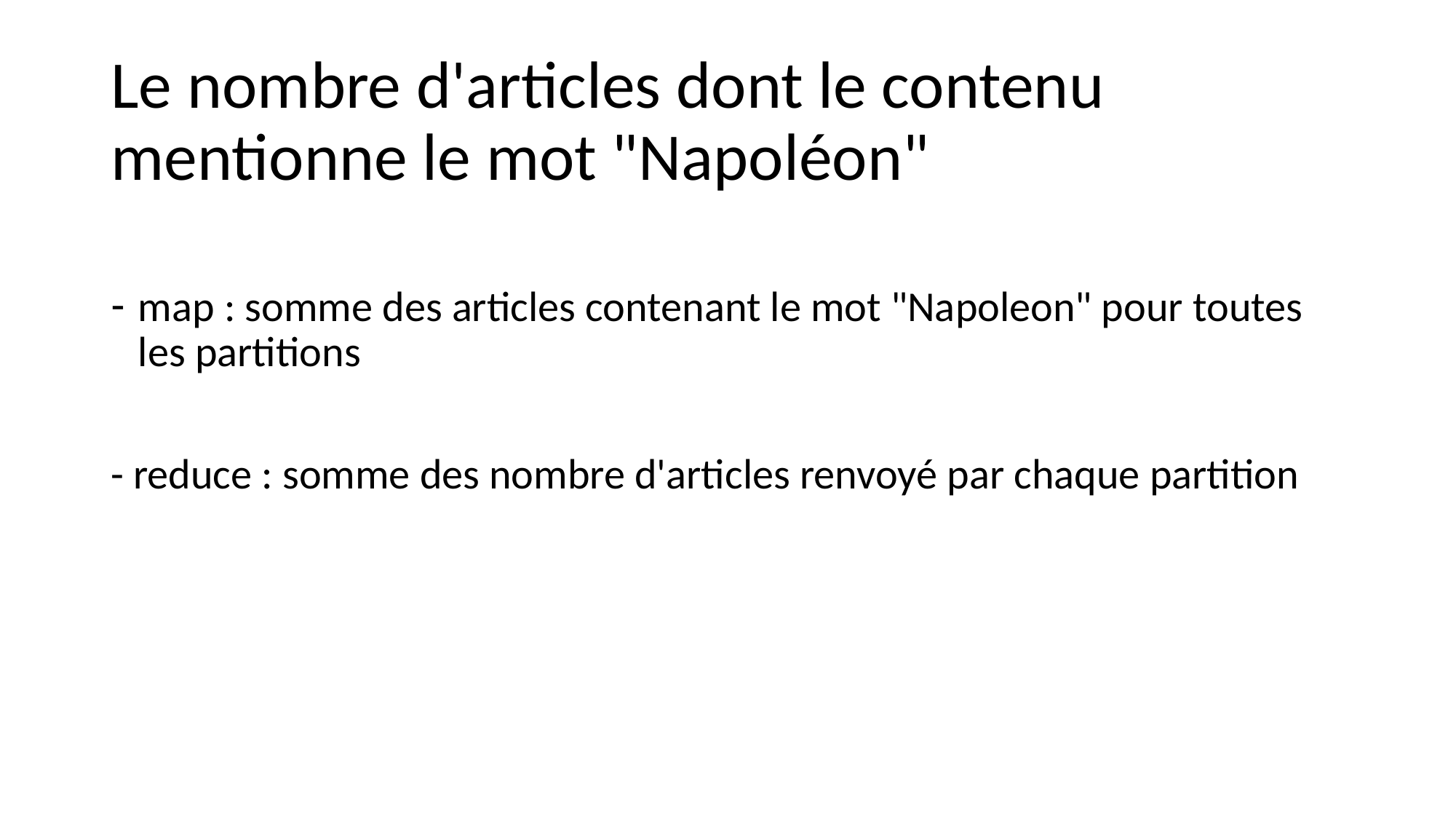

# Le nombre d'articles dont le contenu mentionne le mot "Napoléon"

map : somme des articles contenant le mot "Napoleon" pour toutes les partitions

- reduce : somme des nombre d'articles renvoyé par chaque partition